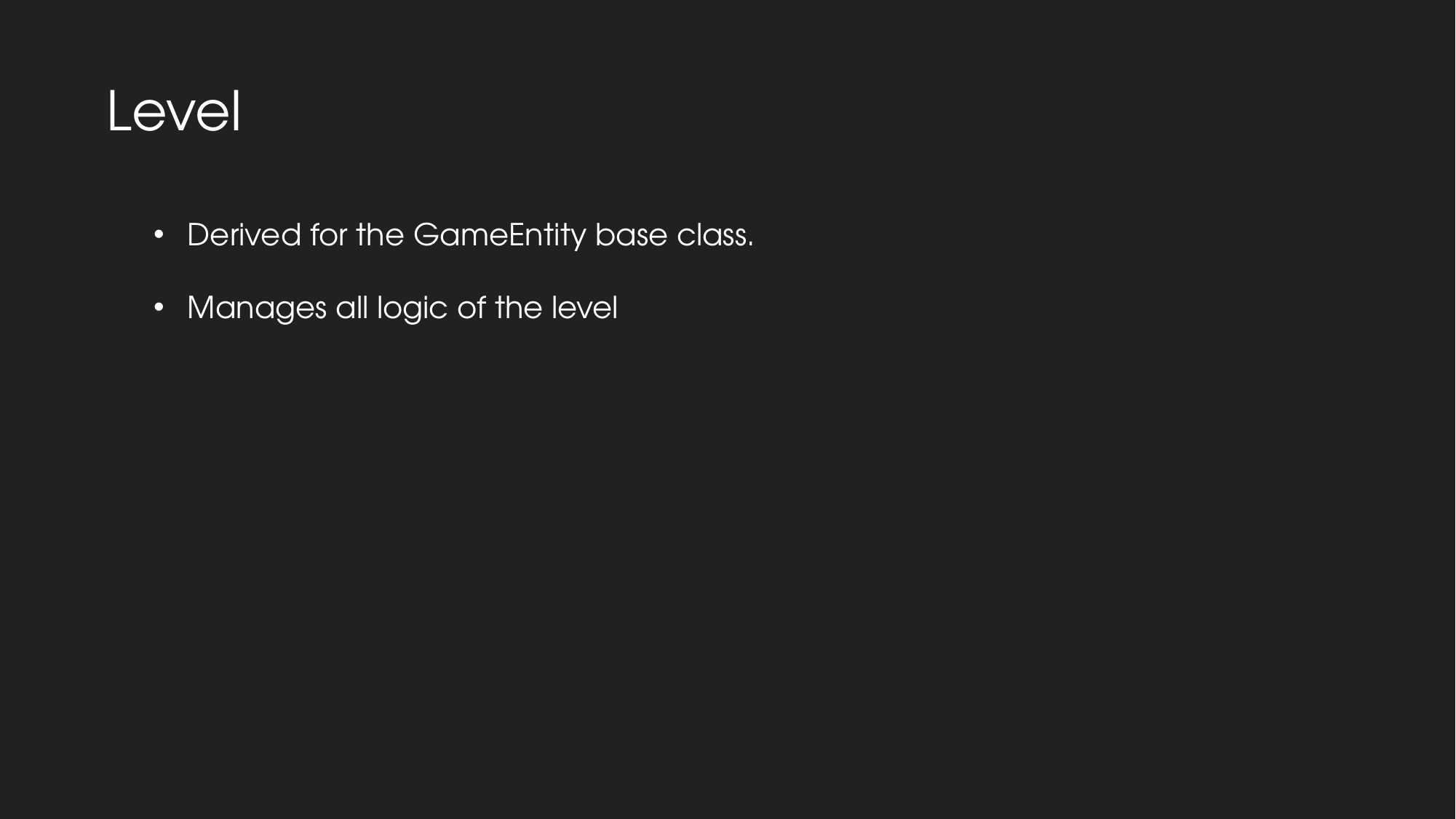

Level
Derived for the GameEntity base class.
Manages all logic of the level